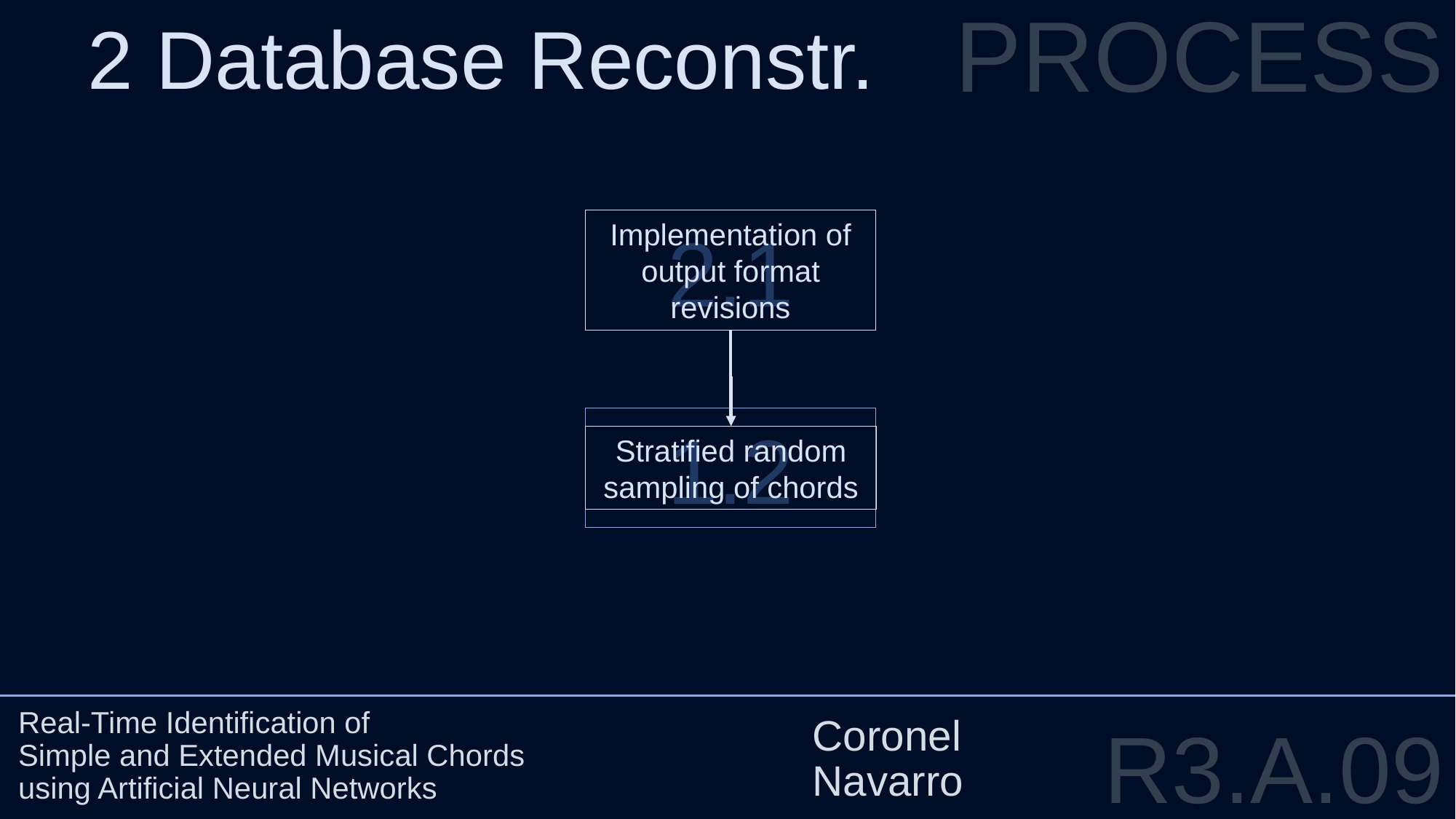

PROCESS
2 Database Reconstr.
Implementation of output format revisions
2.1
1.2
Stratified random sampling of chords
Real-Time Identification of
Simple and Extended Musical Chords
using Artificial Neural Networks
Coronel
Navarro
R3.A.09